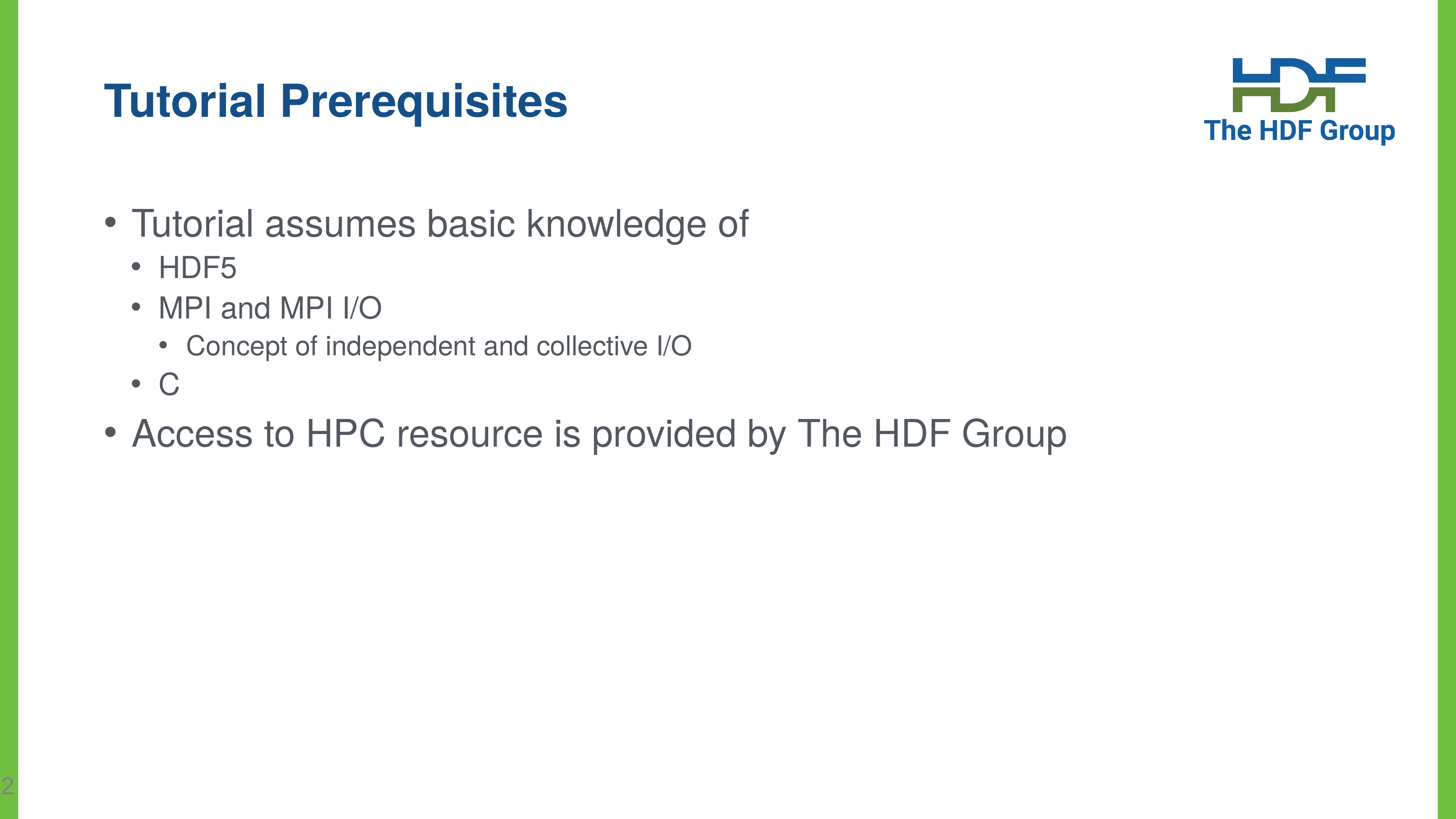

# Tutorial Prerequisites
Tutorial assumes basic knowledge of
HDF5
MPI and MPI I/O
Concept of independent and collective I/O
C
Access to HPC resource is provided by The HDF Group